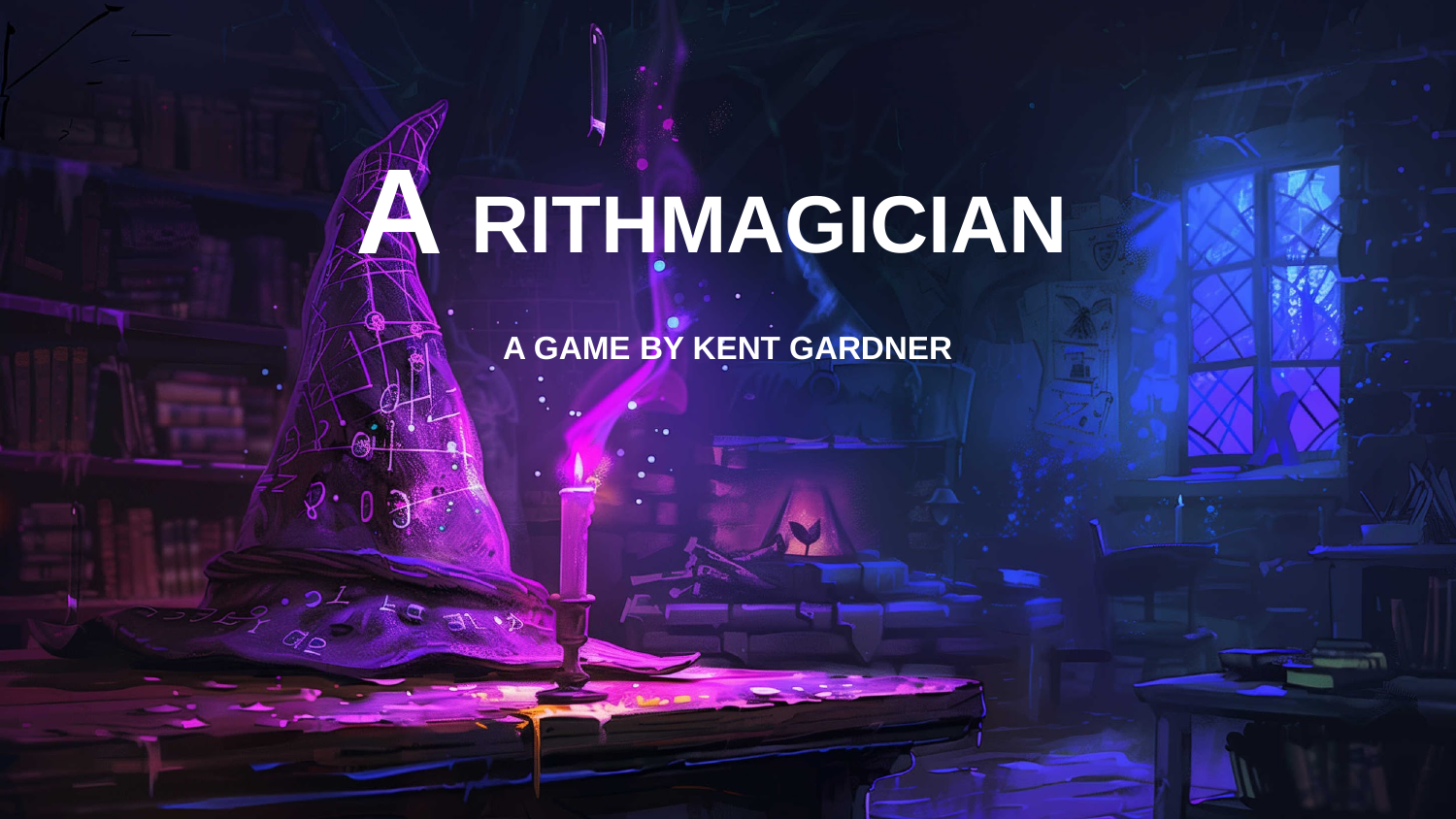

RITHMAGICIAN
# A
A GAME BY KENT GARDNER